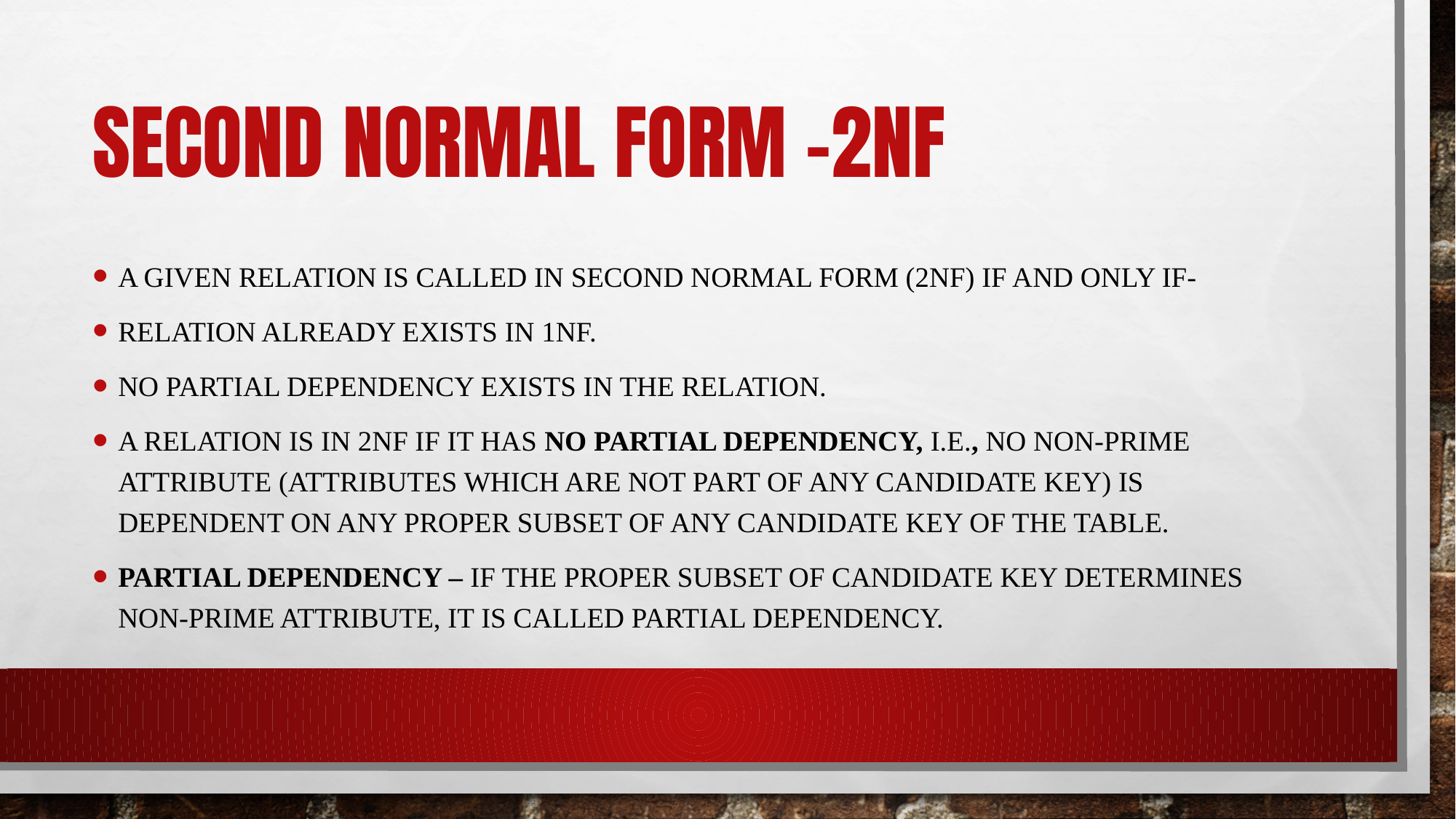

# SECOND NORMAL FORM -2NF
A given relation is called in Second Normal Form (2NF) if and only if-
Relation already exists in 1NF.
No partial dependency exists in the relation.
A relation is in 2NF if it has No Partial Dependency, i.e., no non-prime attribute (attributes which are not part of any candidate key) is dependent on any proper subset of any candidate key of the table.
Partial Dependency – If the proper subset of candidate key determines non-prime attribute, it is called partial dependency.